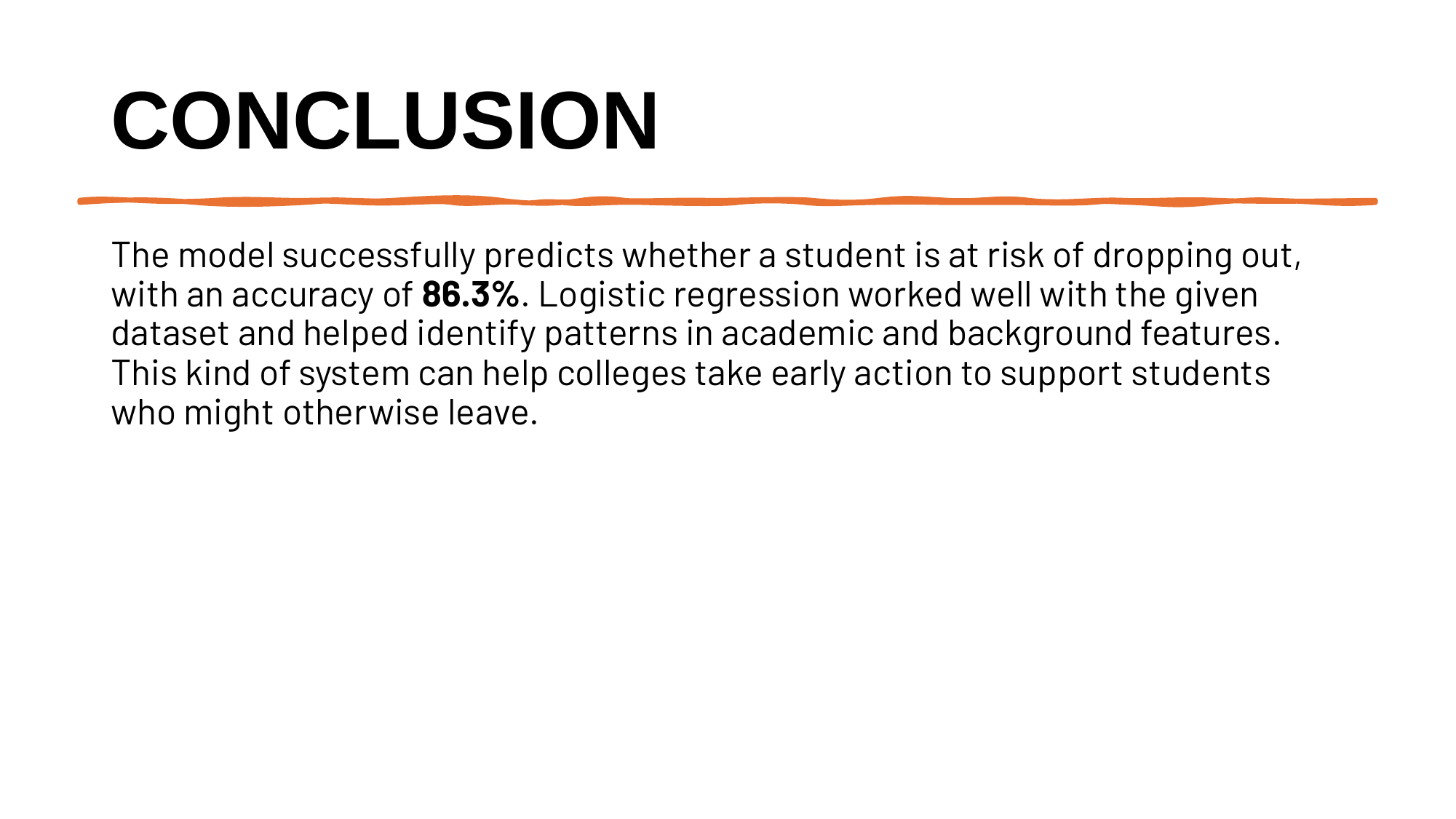

# Conclusion

The model successfully predicts whether a student is at risk of dropping out, with an accuracy of 86.3%. Logistic regression worked well with the given dataset and helped identify patterns in academic and background features. This kind of system can help colleges take early action to support students who might otherwise leave.